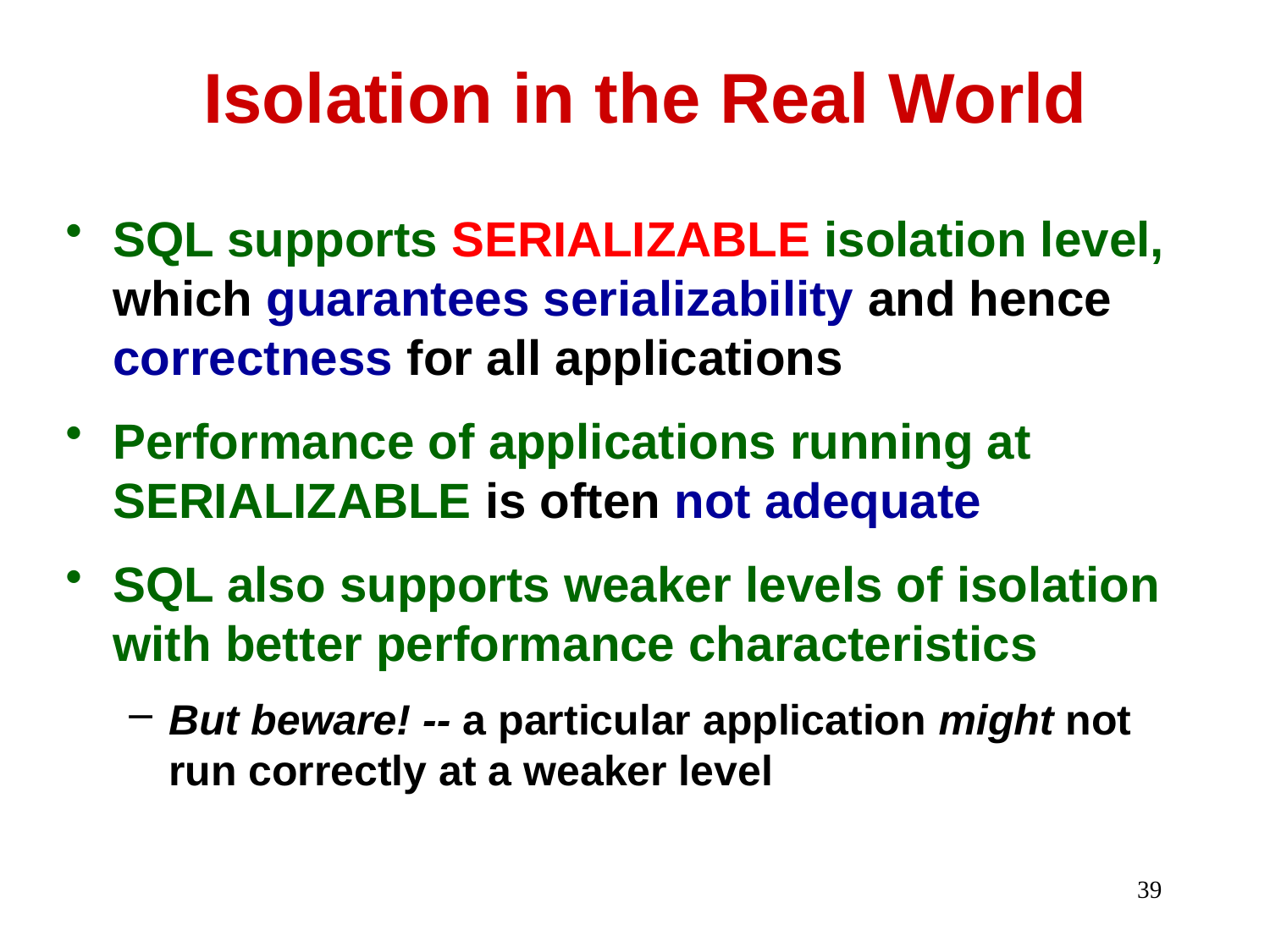

# Isolation in the Real World
SQL supports SERIALIZABLE isolation level, which guarantees serializability and hence correctness for all applications
Performance of applications running at SERIALIZABLE is often not adequate
SQL also supports weaker levels of isolation with better performance characteristics
But beware! -- a particular application might not run correctly at a weaker level
39